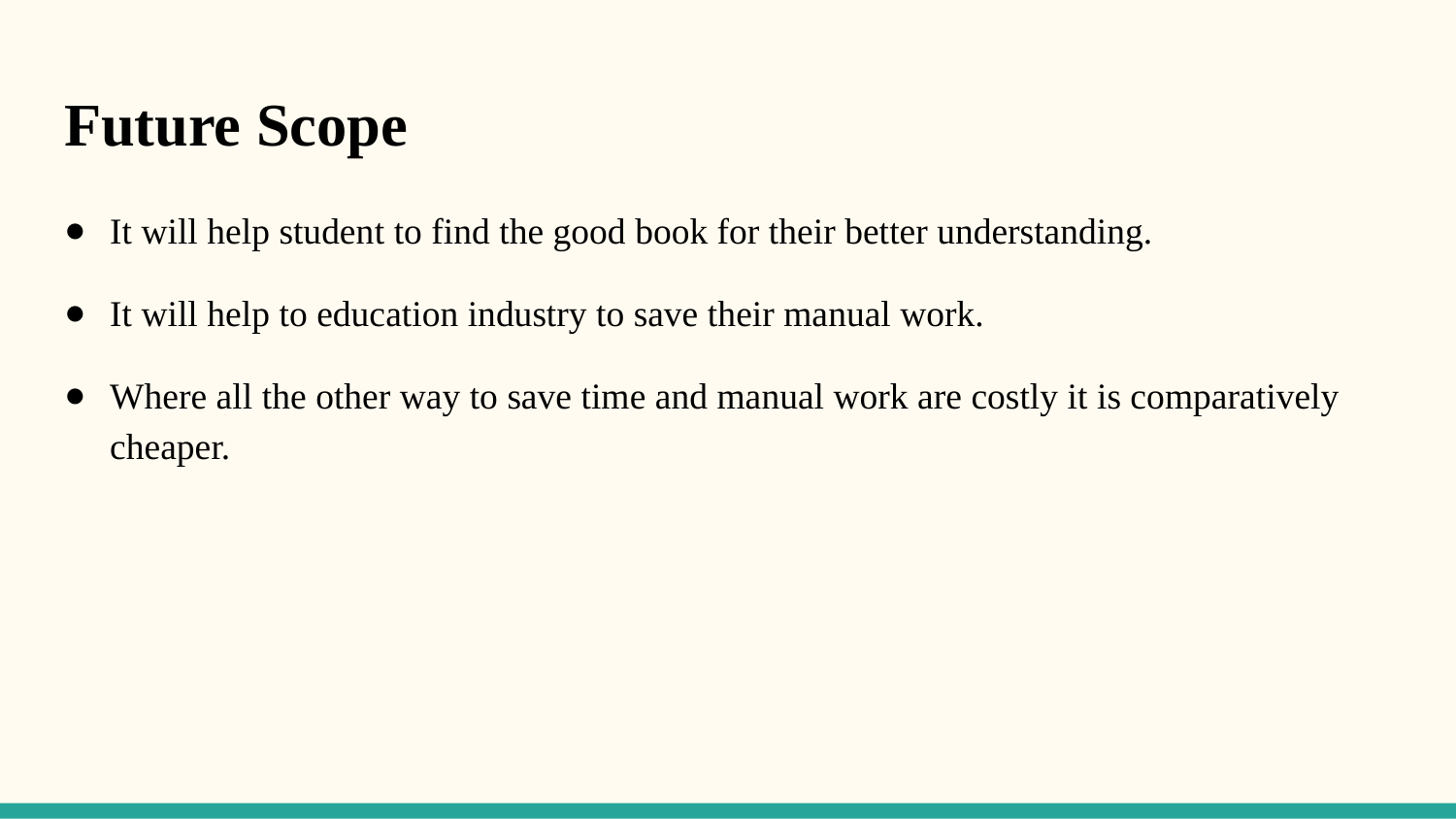

# Future Scope
It will help student to find the good book for their better understanding.
It will help to education industry to save their manual work.
Where all the other way to save time and manual work are costly it is comparatively cheaper.